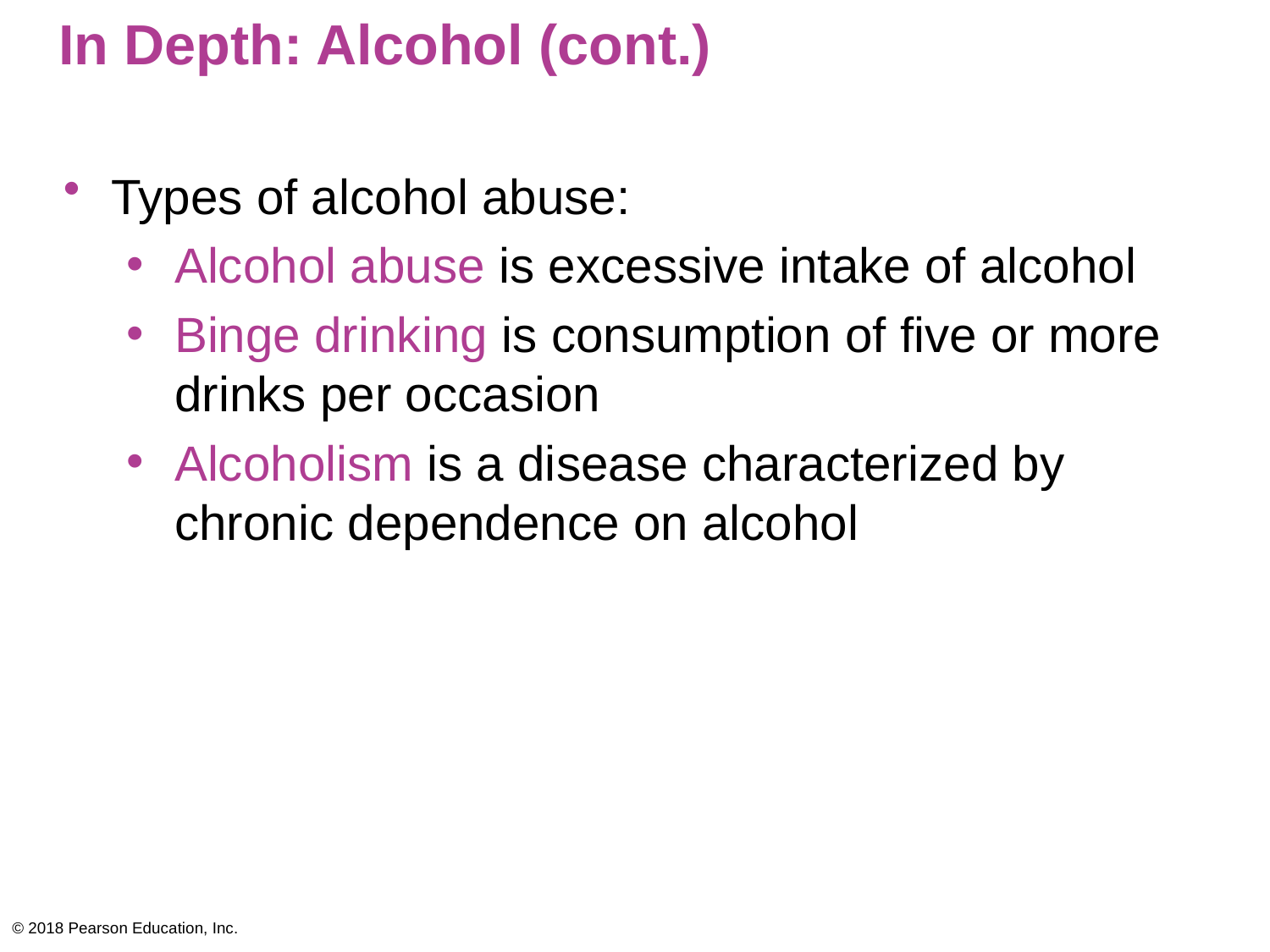

# In Depth: Alcohol (cont.)
Types of alcohol abuse:
Alcohol abuse is excessive intake of alcohol
Binge drinking is consumption of five or more drinks per occasion
Alcoholism is a disease characterized by chronic dependence on alcohol
© 2018 Pearson Education, Inc.